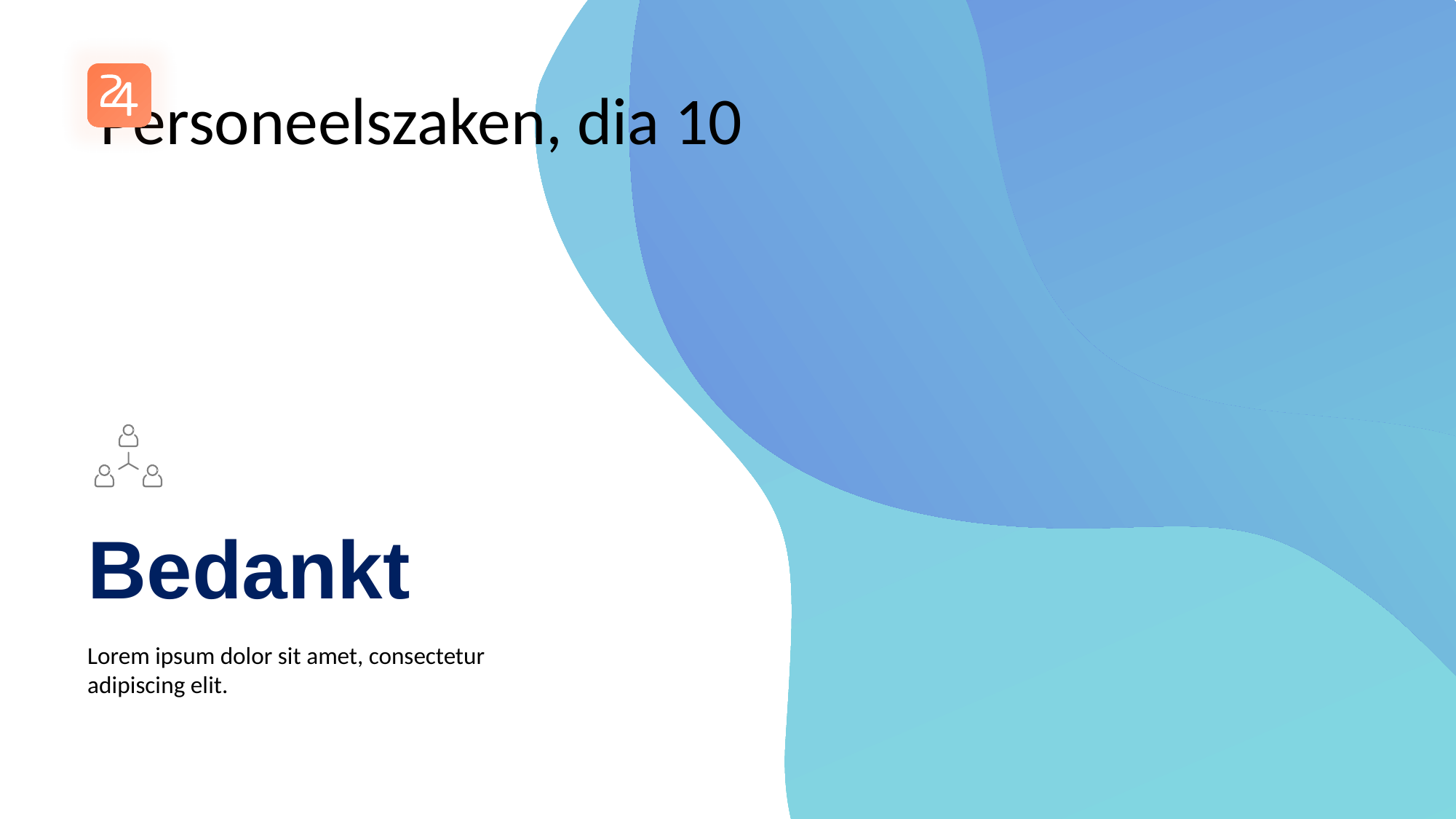

# Personeelszaken, dia 10

Bedankt
Lorem ipsum dolor sit amet, consectetur adipiscing elit.